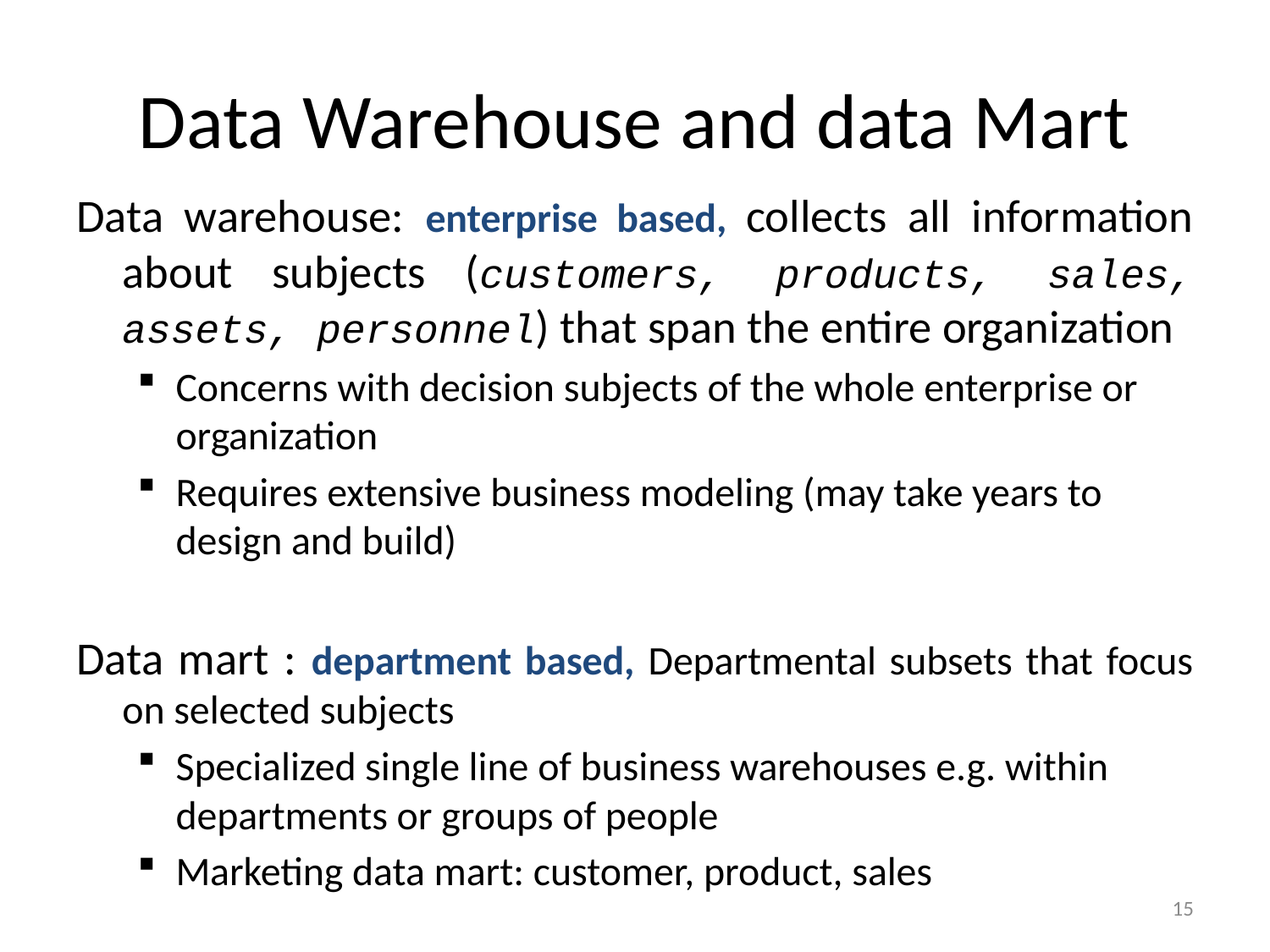

# Data Warehouse and data Mart
Data warehouse: enterprise based, collects all information about subjects (customers, products, sales, assets, personnel) that span the entire organization
Concerns with decision subjects of the whole enterprise or organization
Requires extensive business modeling (may take years to design and build)

Data mart : department based, Departmental subsets that focus on selected subjects
Specialized single line of business warehouses e.g. within departments or groups of people
Marketing data mart: customer, product, sales

15